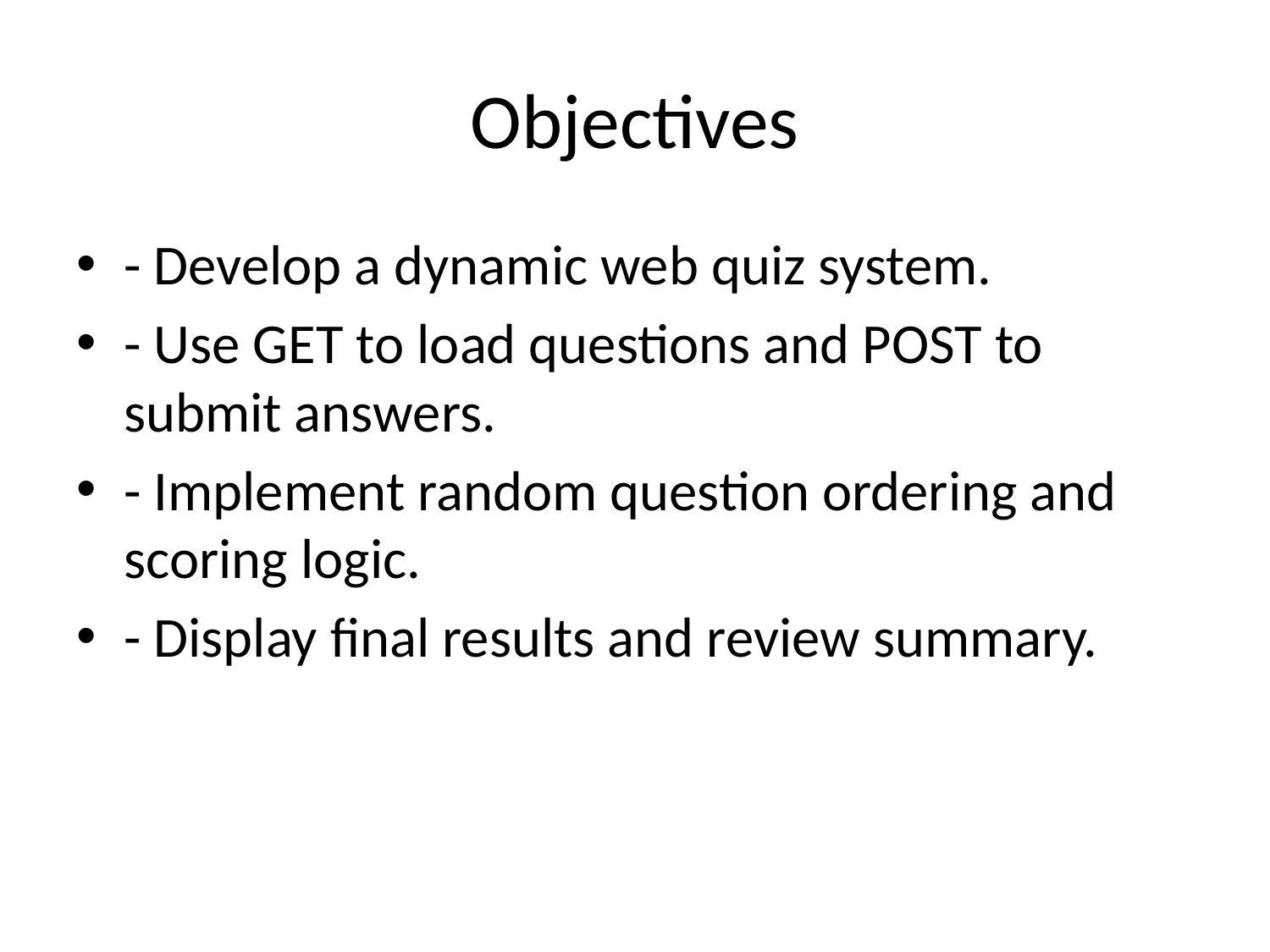

# Objectives
- Develop a dynamic web quiz system.
- Use GET to load questions and POST to submit answers.
- Implement random question ordering and scoring logic.
- Display final results and review summary.